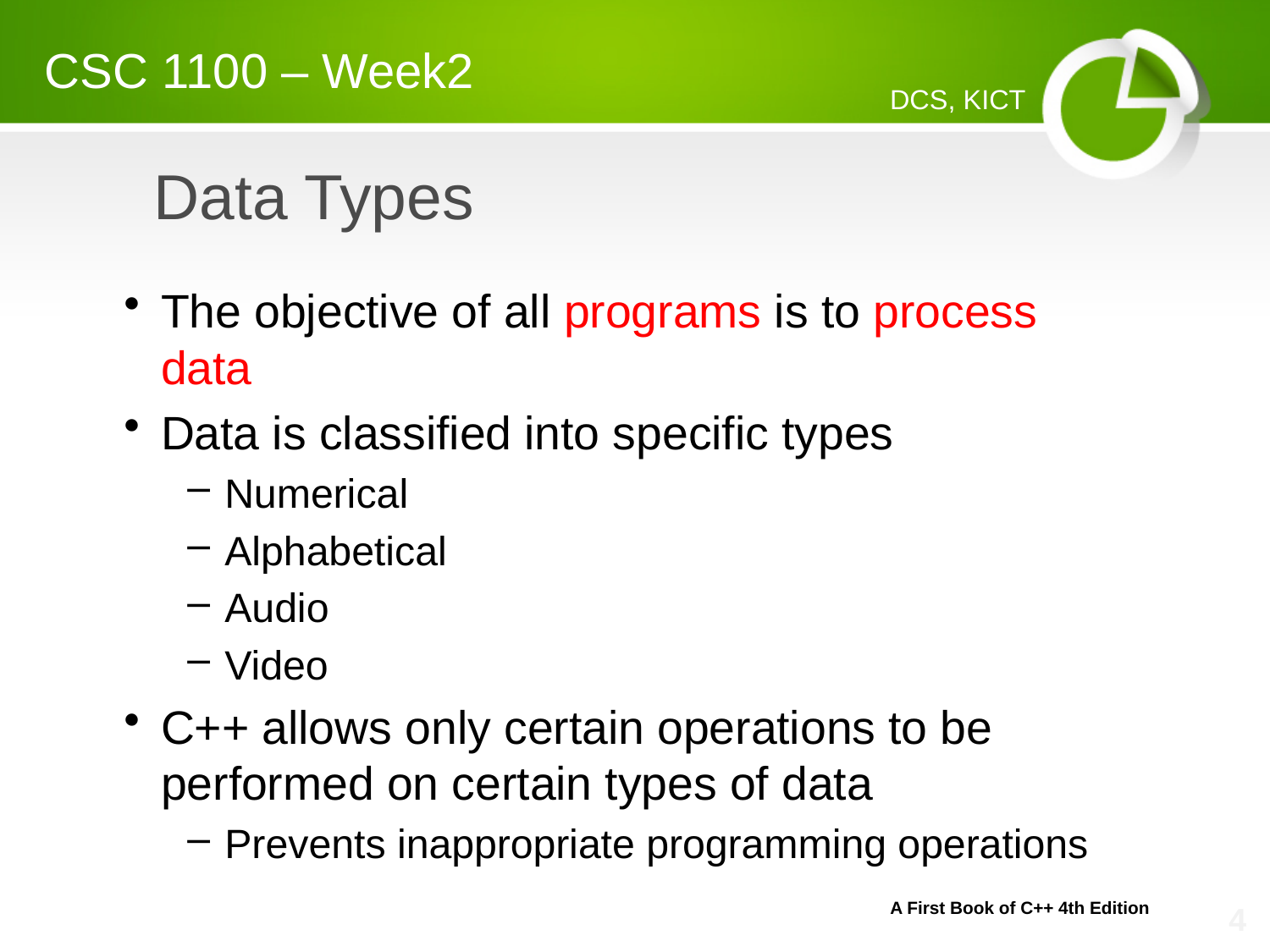

CSC 1100 – Week2
DCS, KICT
4
# Data Types
The objective of all programs is to process data
Data is classified into specific types
Numerical
Alphabetical
Audio
Video
C++ allows only certain operations to be performed on certain types of data
Prevents inappropriate programming operations

4
A First Book of C++ 4th Edition